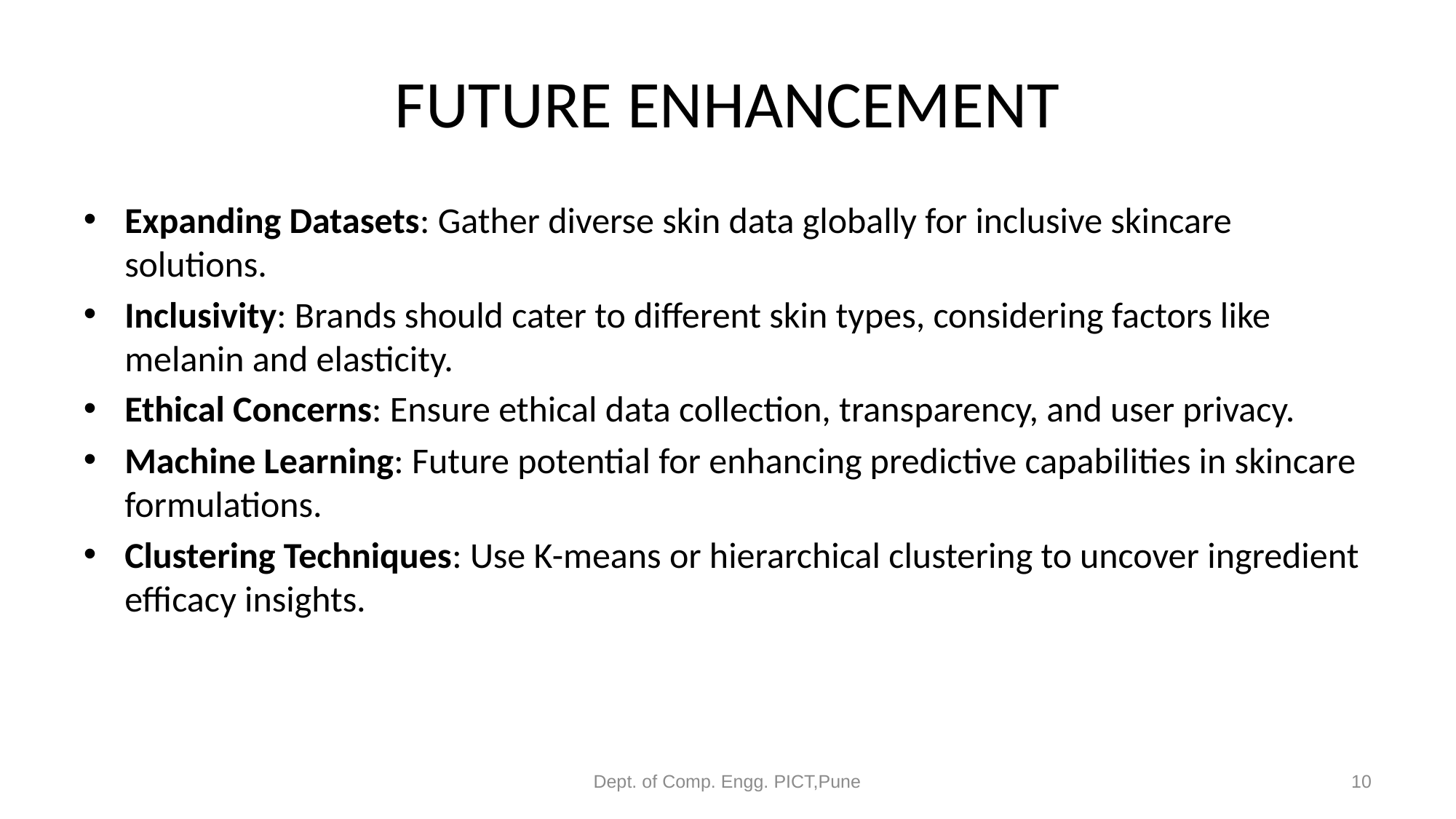

# FUTURE ENHANCEMENT
Expanding Datasets: Gather diverse skin data globally for inclusive skincare solutions.
Inclusivity: Brands should cater to different skin types, considering factors like melanin and elasticity.
Ethical Concerns: Ensure ethical data collection, transparency, and user privacy.
Machine Learning: Future potential for enhancing predictive capabilities in skincare formulations.
Clustering Techniques: Use K-means or hierarchical clustering to uncover ingredient efficacy insights.
Dept. of Comp. Engg. PICT,Pune
10